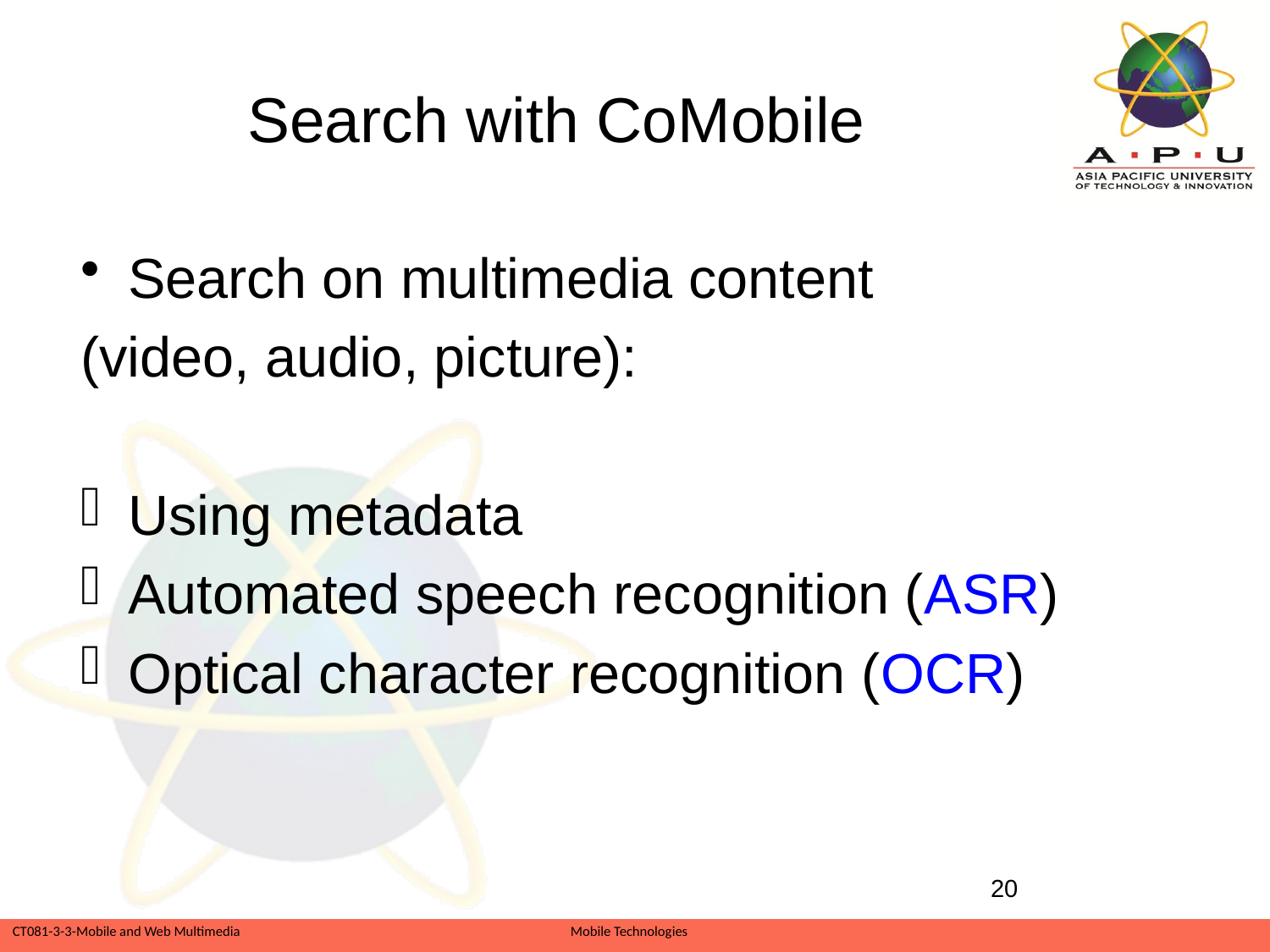

# Search with CoMobile
Search on multimedia content
(video, audio, picture):

Using metadata
Automated speech recognition (ASR)
Optical character recognition (OCR)

20